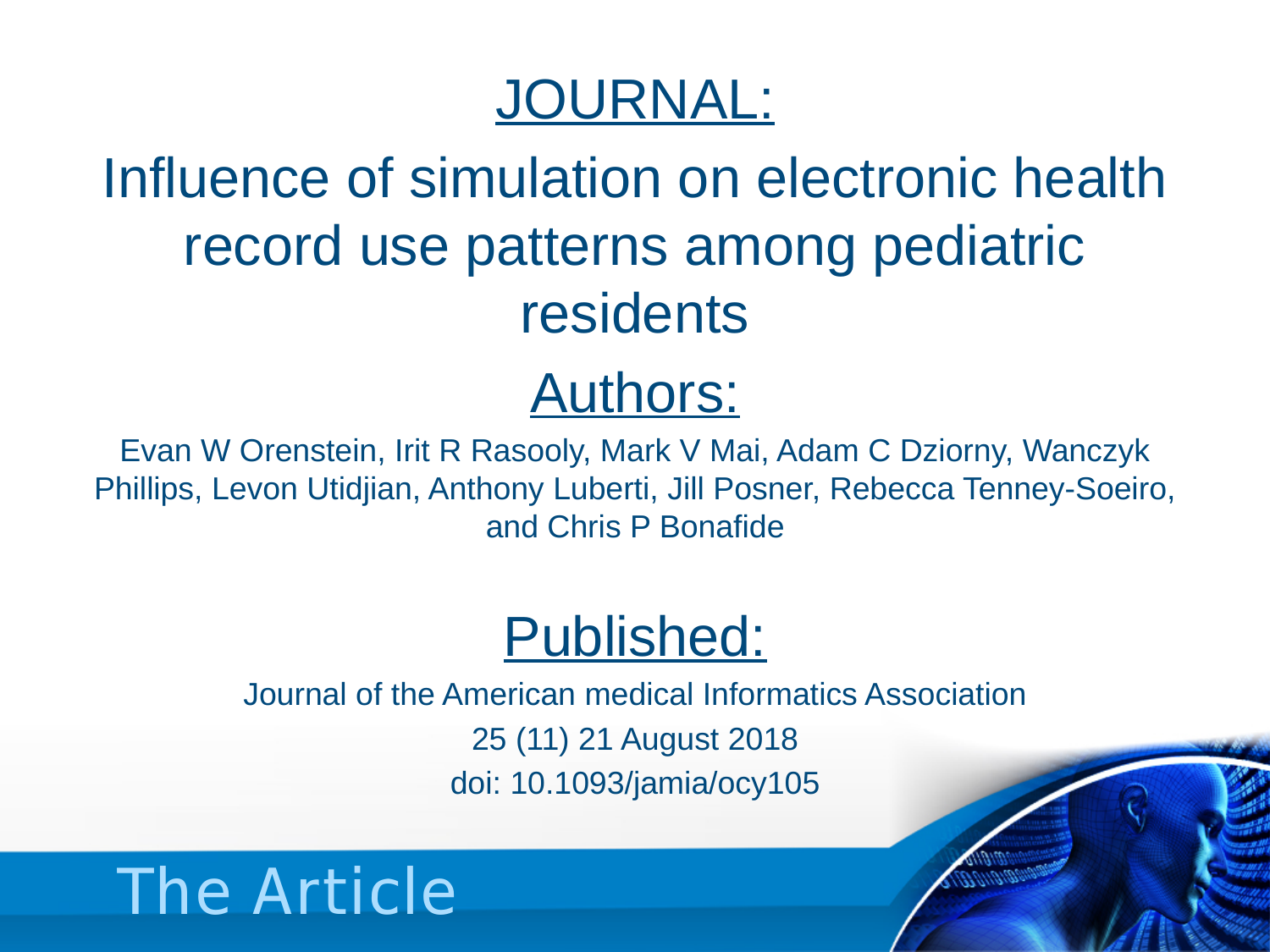

JOURNAL:
Influence of simulation on electronic health record use patterns among pediatric residents
Authors:
Evan W Orenstein, Irit R Rasooly, Mark V Mai, Adam C Dziorny, Wanczyk Phillips, Levon Utidjian, Anthony Luberti, Jill Posner, Rebecca Tenney-Soeiro, and Chris P Bonafide

Published:
Journal of the American medical Informatics Association
25 (11) 21 August 2018
doi: 10.1093/jamia/ocy105

# The Article